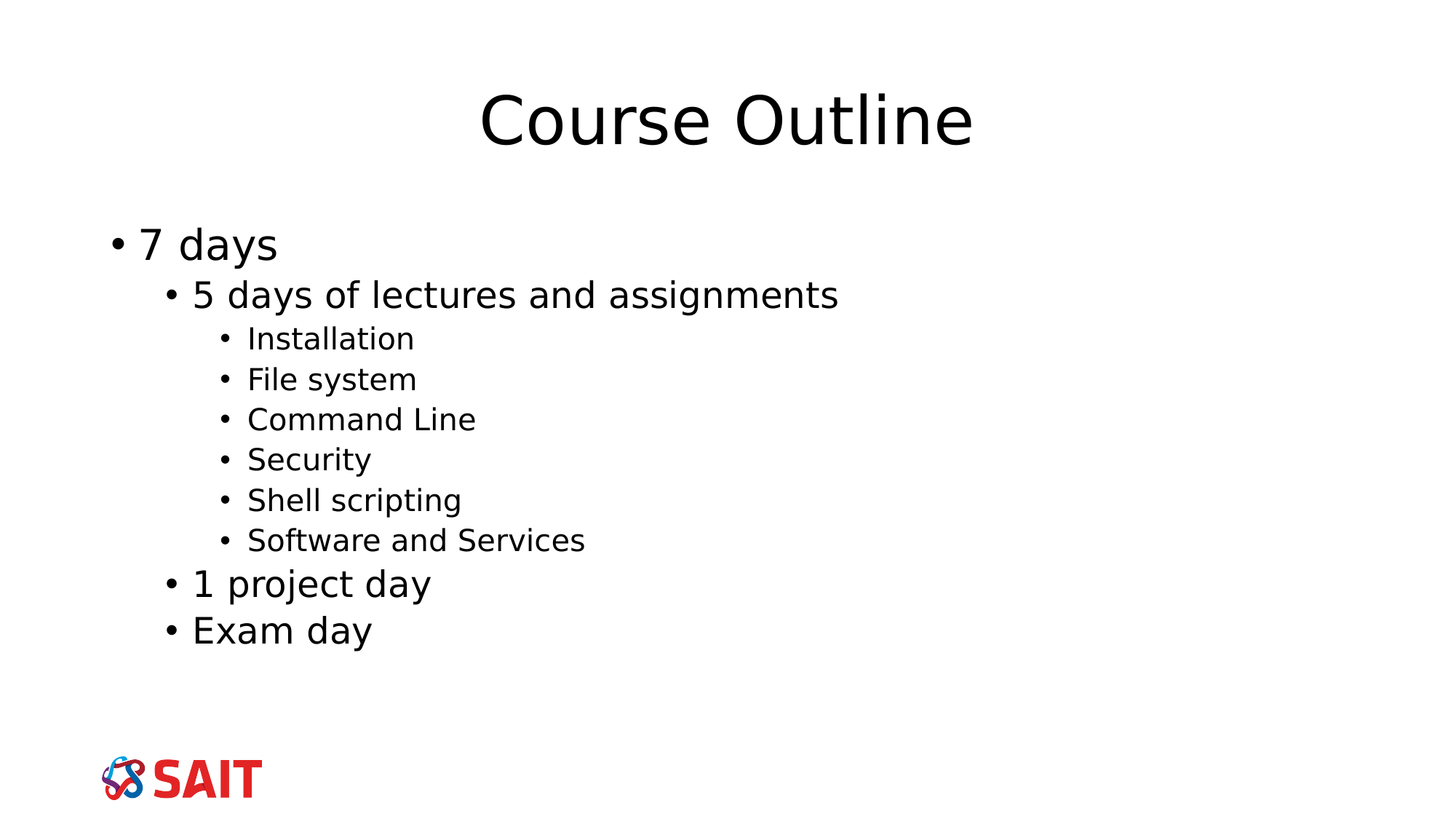

# Course Outline
7 days
5 days of lectures and assignments
Installation
File system
Command Line
Security
Shell scripting
Software and Services
1 project day
Exam day